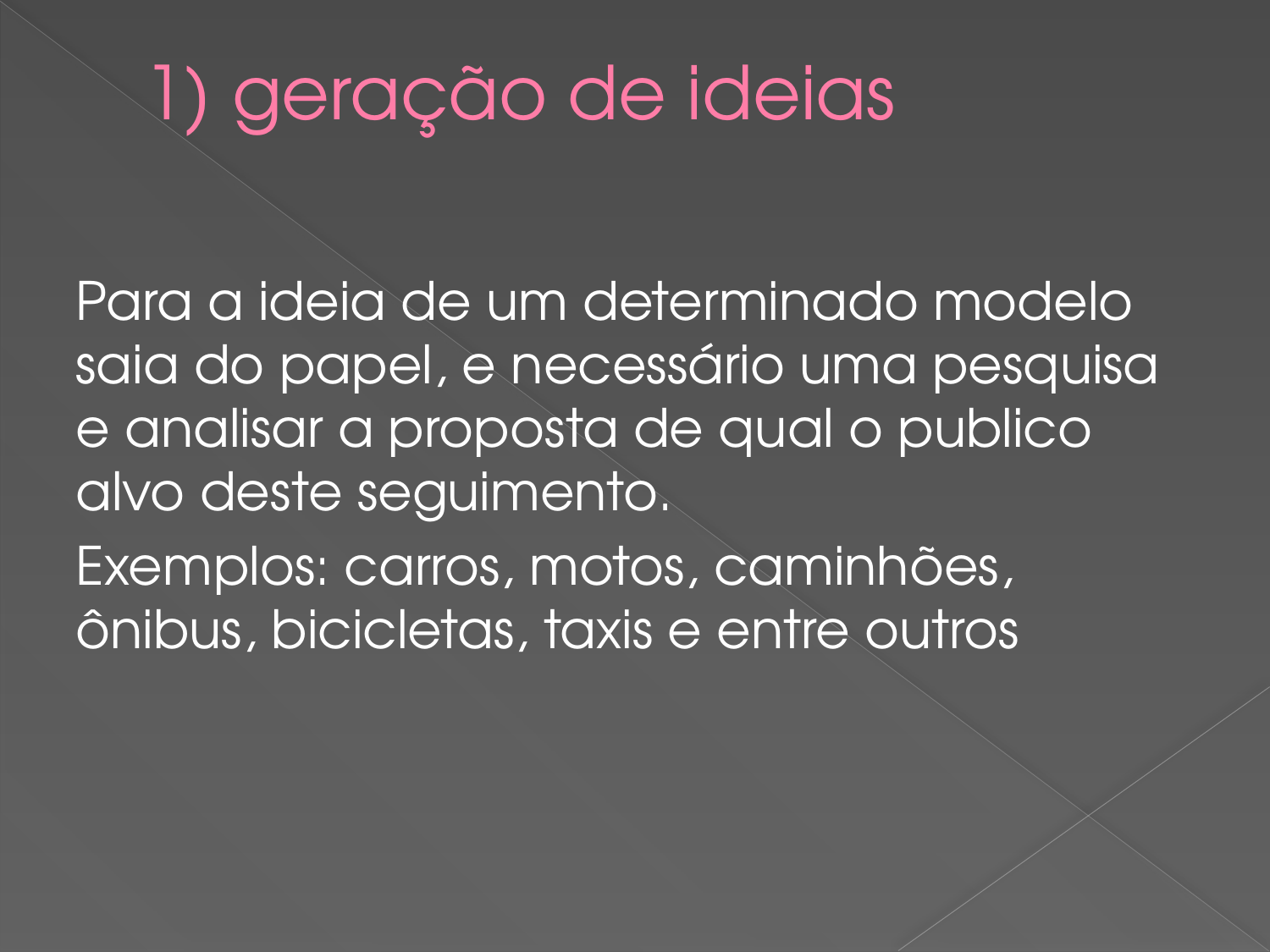

# 1) geração de ideias
Para a ideia de um determinado modelo saia do papel, e necessário uma pesquisa e analisar a proposta de qual o publico alvo deste seguimento.
Exemplos: carros, motos, caminhões, ônibus, bicicletas, taxis e entre outros